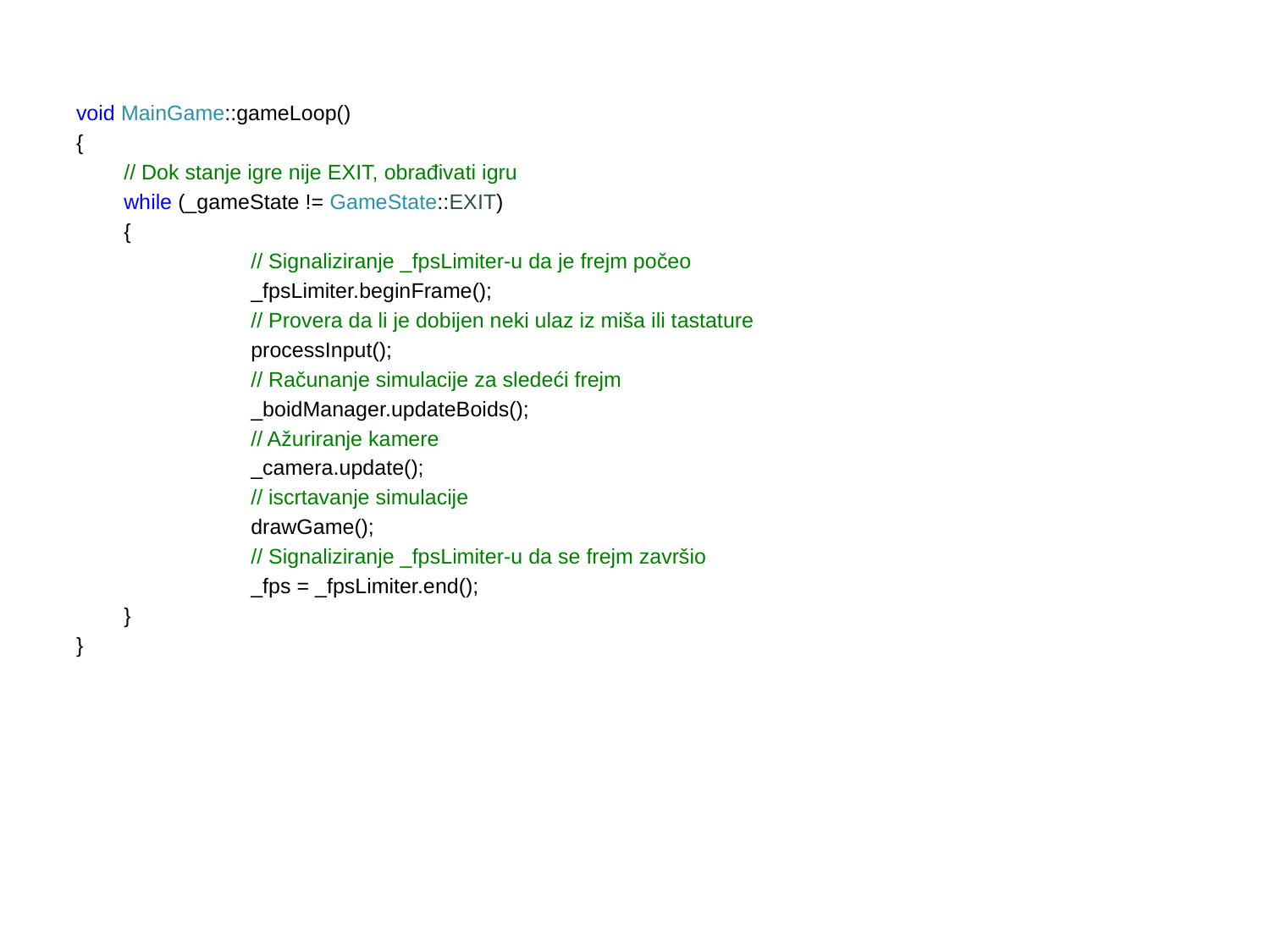

void MainGame::gameLoop()
{
	// Dok stanje igre nije EXIT, obrađivati igru
	while (_gameState != GameState::EXIT)
	{
		// Signaliziranje _fpsLimiter-u da je frejm počeo
		_fpsLimiter.beginFrame();
		// Provera da li je dobijen neki ulaz iz miša ili tastature
		processInput();
		// Računanje simulacije za sledeći frejm
		_boidManager.updateBoids();
		// Ažuriranje kamere
		_camera.update();
		// iscrtavanje simulacije
		drawGame();
		// Signaliziranje _fpsLimiter-u da se frejm završio
		_fps = _fpsLimiter.end();
	}
}